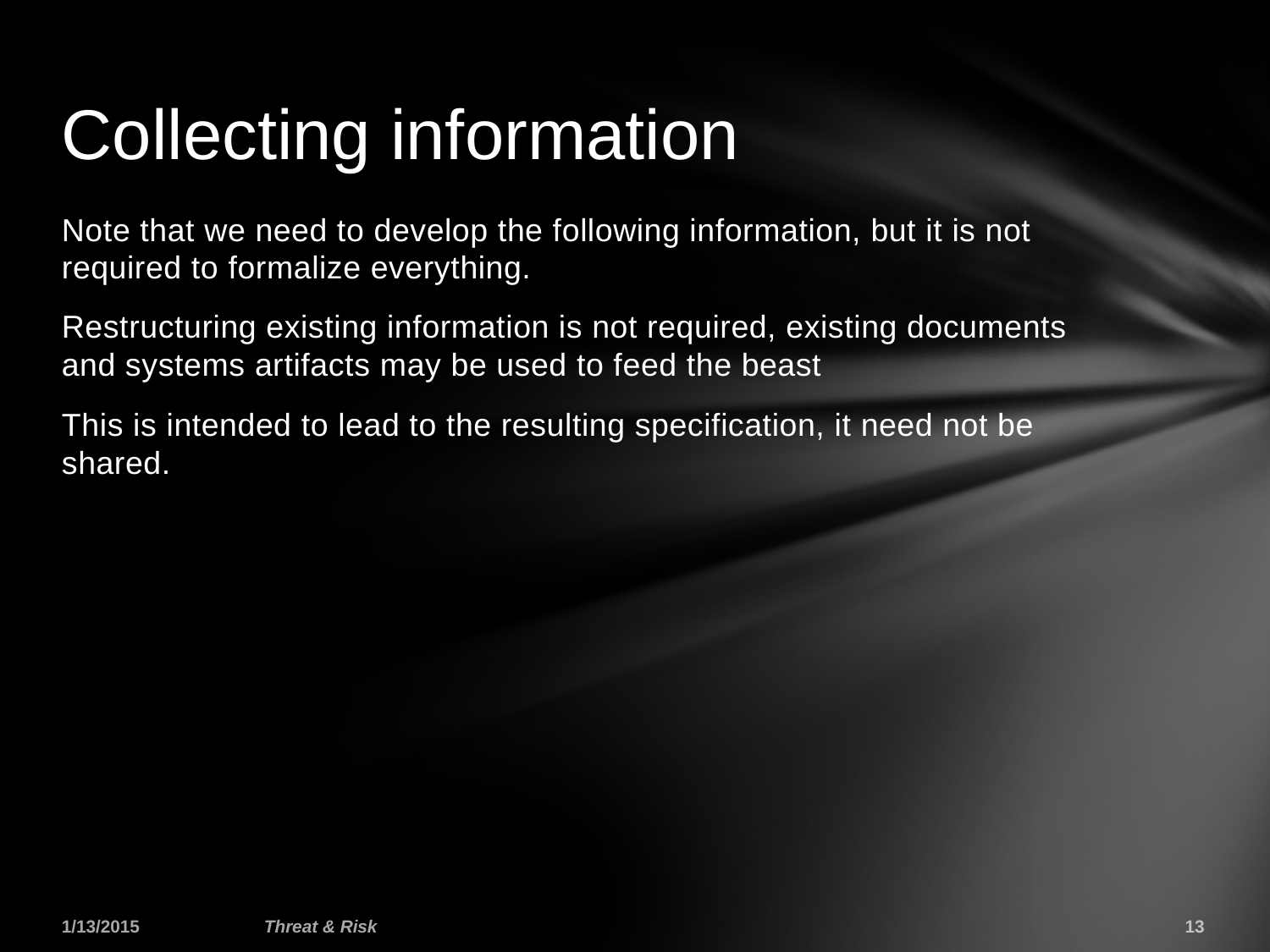

# Collecting information
Note that we need to develop the following information, but it is not required to formalize everything.
Restructuring existing information is not required, existing documents and systems artifacts may be used to feed the beast
This is intended to lead to the resulting specification, it need not be shared.
1/13/2015
Threat & Risk
13